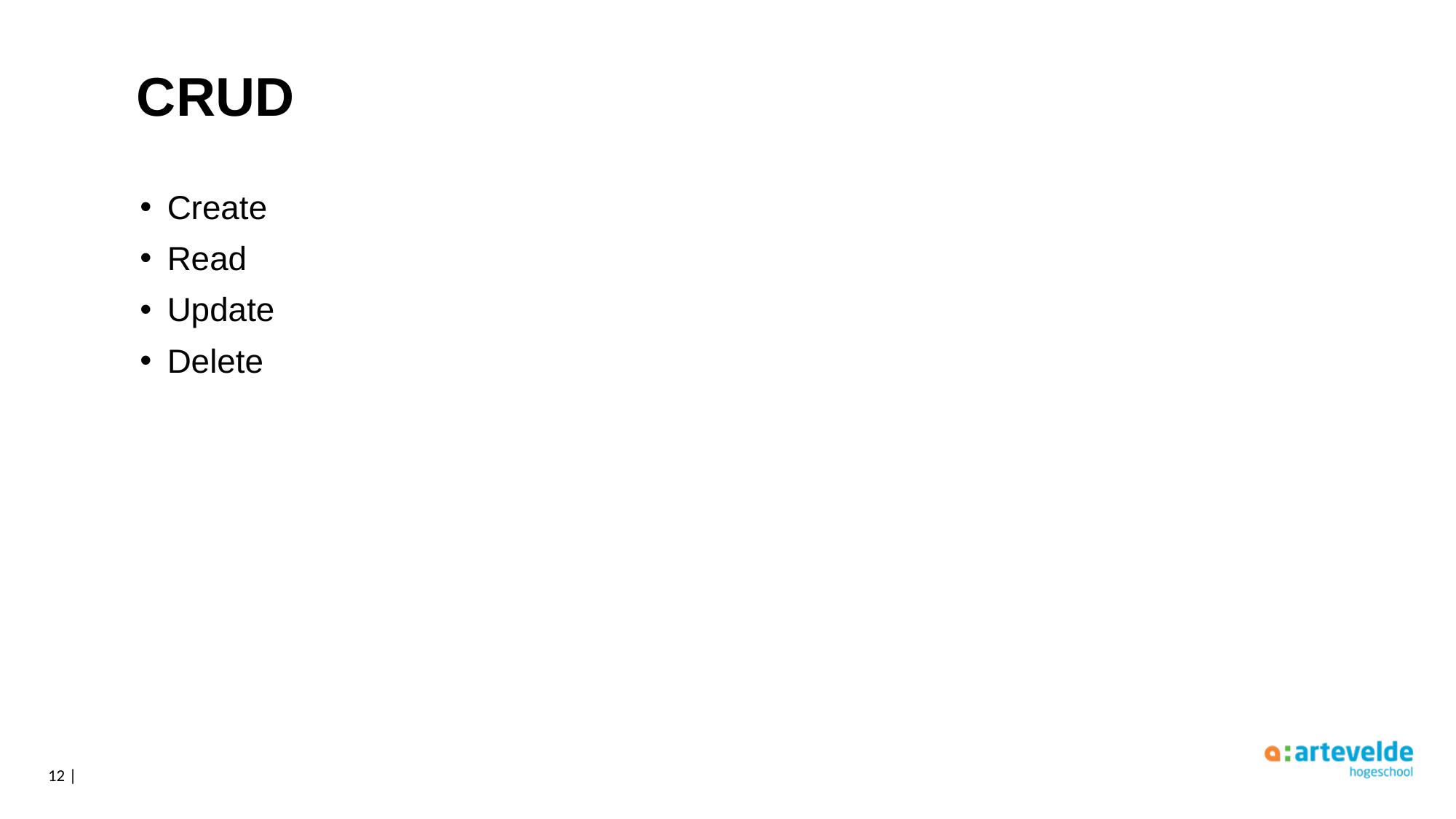

# CRUD
Create
Read
Update
Delete
12